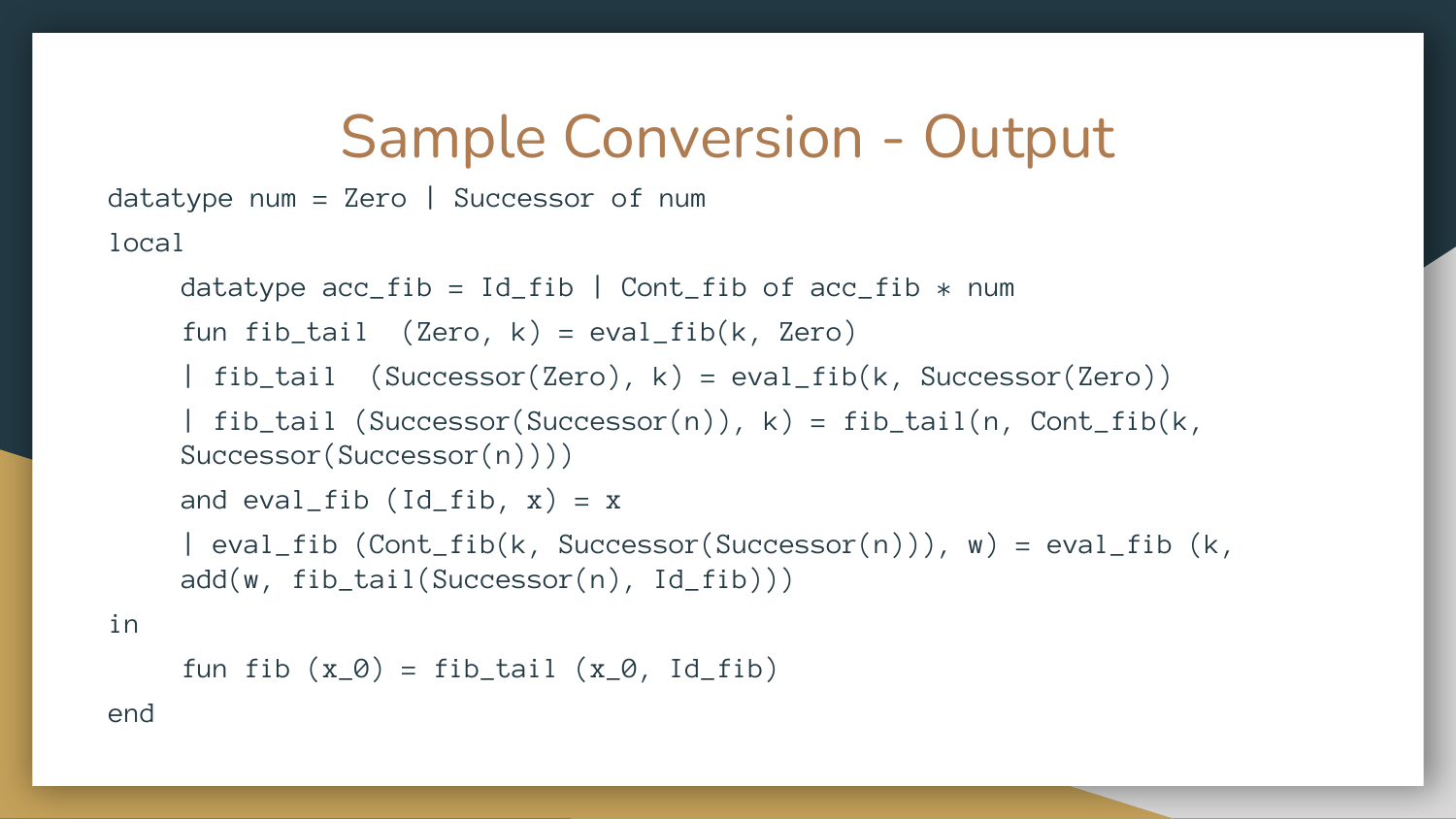

# Sample Conversion - Output
datatype num = Zero | Successor of num
local
datatype acc_fib = Id_fib | Cont_fib of acc_fib * num
fun fib_tail  (Zero, k) = eval_fib(k, Zero)
| fib_tail  (Successor(Zero), k) = eval_fib(k, Successor(Zero))
| fib_tail (Successor(Successor(n)), k) = fib_tail(n, Cont_fib(k, Successor(Successor(n))))
and eval_fib (Id_fib, x) = x
| eval_fib (Cont_fib(k, Successor(Successor(n))), w) = eval_fib (k, add(w, fib_tail(Successor(n), Id_fib)))
in
fun fib (x_0) = fib_tail (x_0, Id_fib)
end